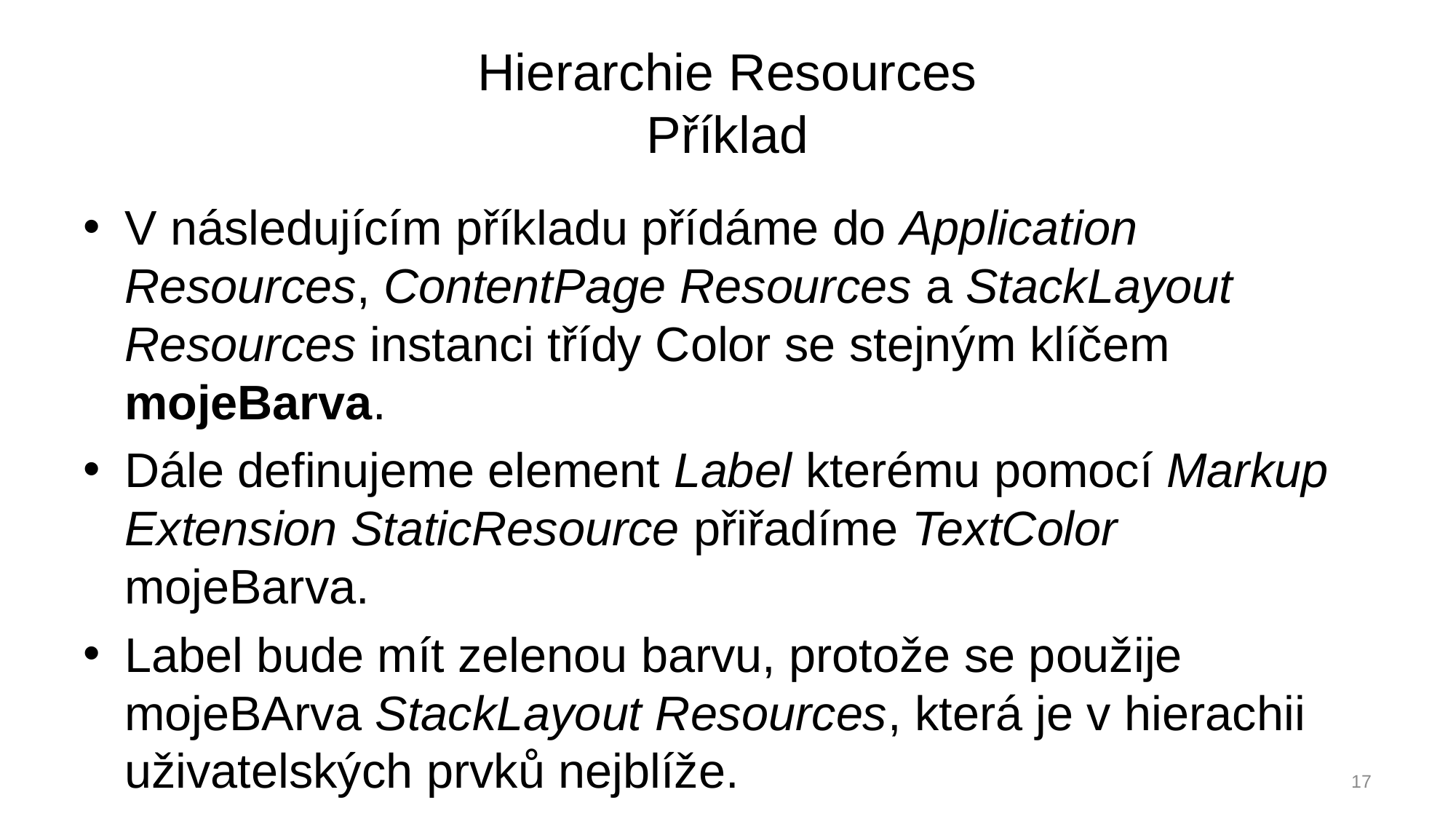

# Hierarchie Resources Příklad
V následujícím příkladu přídáme do Application Resources, ContentPage Resources a StackLayout Resources instanci třídy Color se stejným klíčem mojeBarva.
Dále definujeme element Label kterému pomocí Markup Extension StaticResource přiřadíme TextColor mojeBarva.
Label bude mít zelenou barvu, protože se použije mojeBArva StackLayout Resources, která je v hierachii uživatelských prvků nejblíže.
17